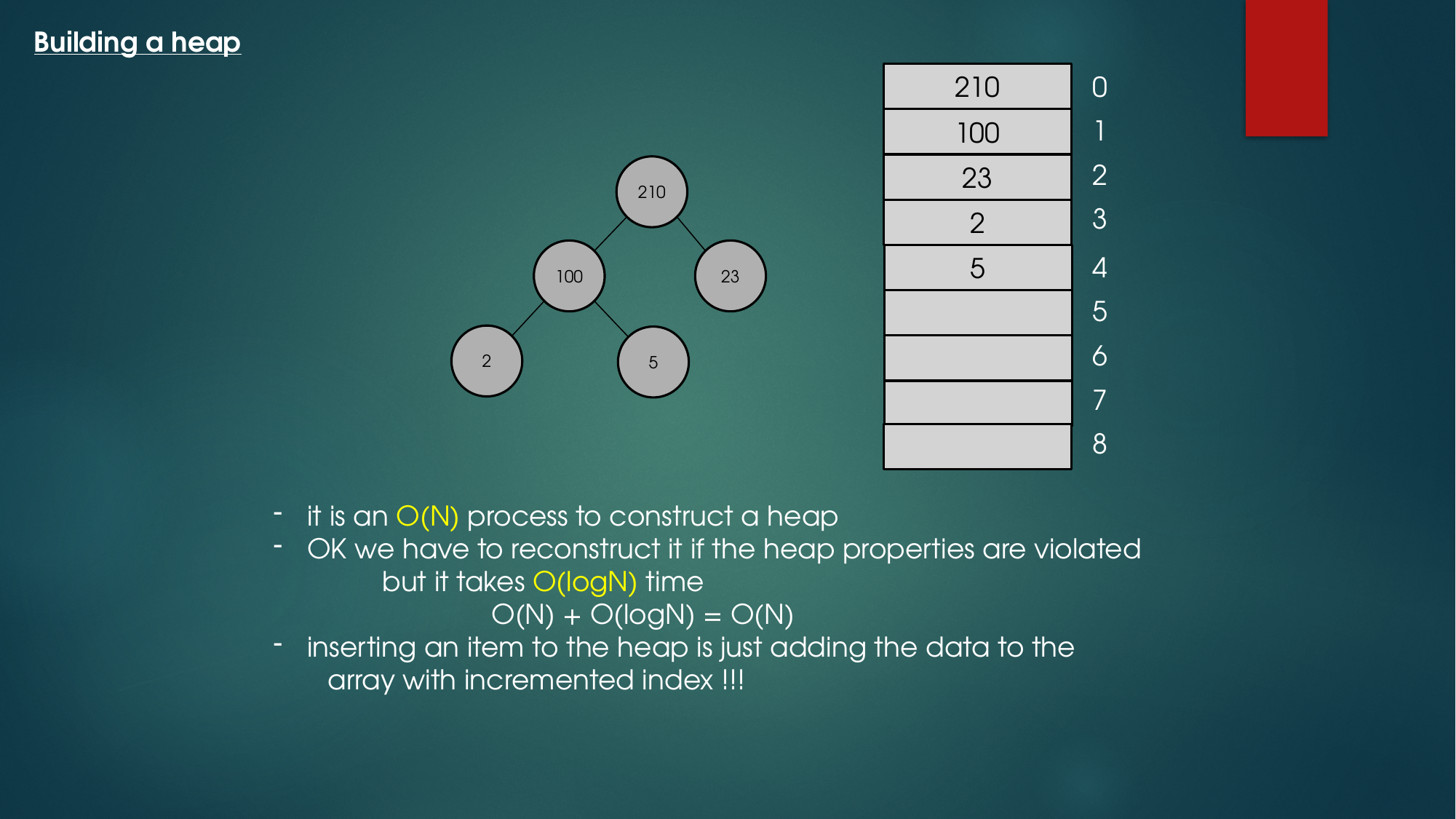

Building a heap
210
0
1
100
2
23
210
3
2
100
23
5
4
5

2
5
6

7

8

it is an O(N) process to construct a heap
OK we have to reconstruct it if the heap properties are violated
	but it takes O(logN) time
		O(N) + O(logN) = O(N)
inserting an item to the heap is just adding the data to the
array with incremented index !!!